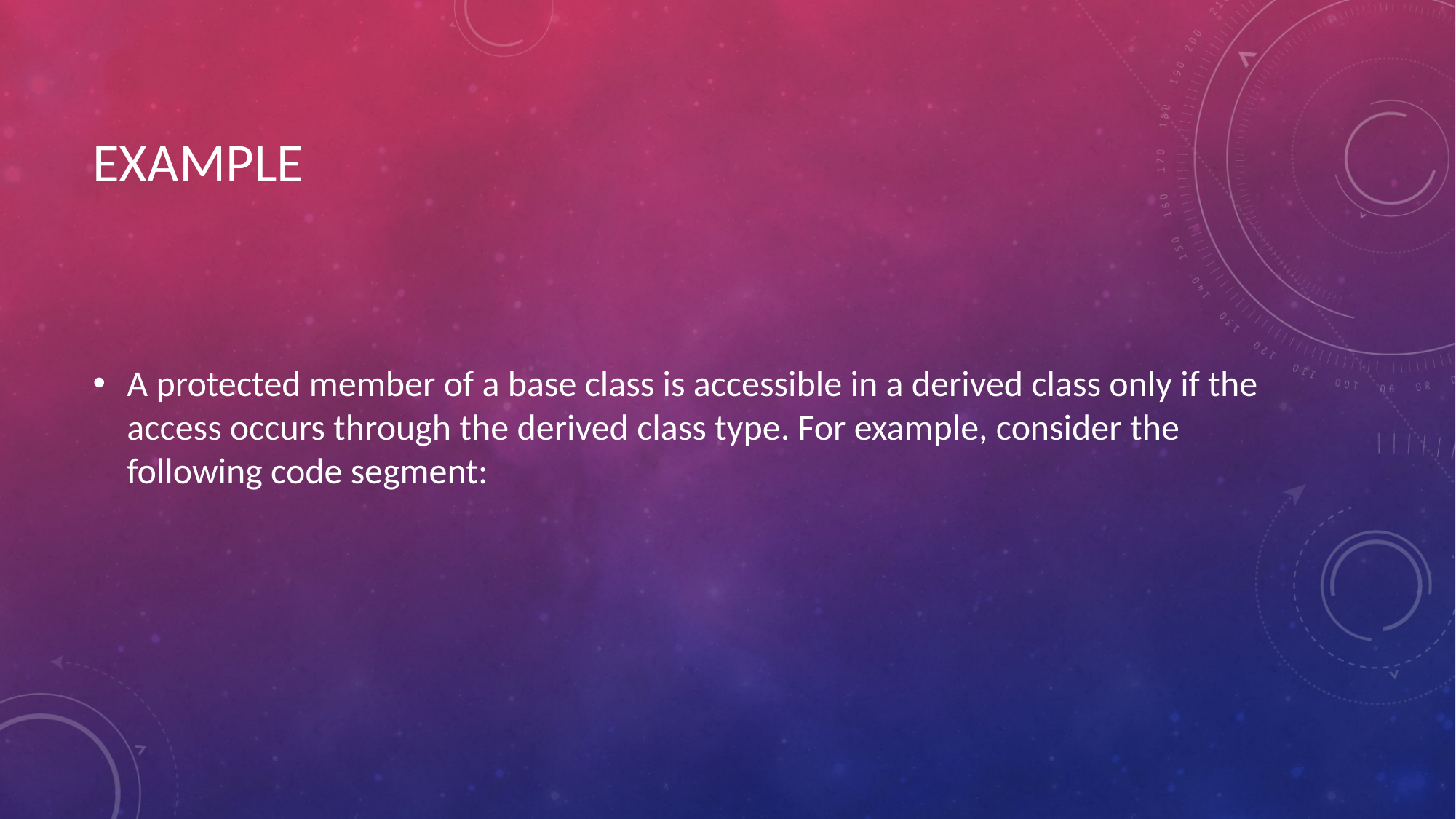

# example
A protected member of a base class is accessible in a derived class only if the access occurs through the derived class type. For example, consider the following code segment: